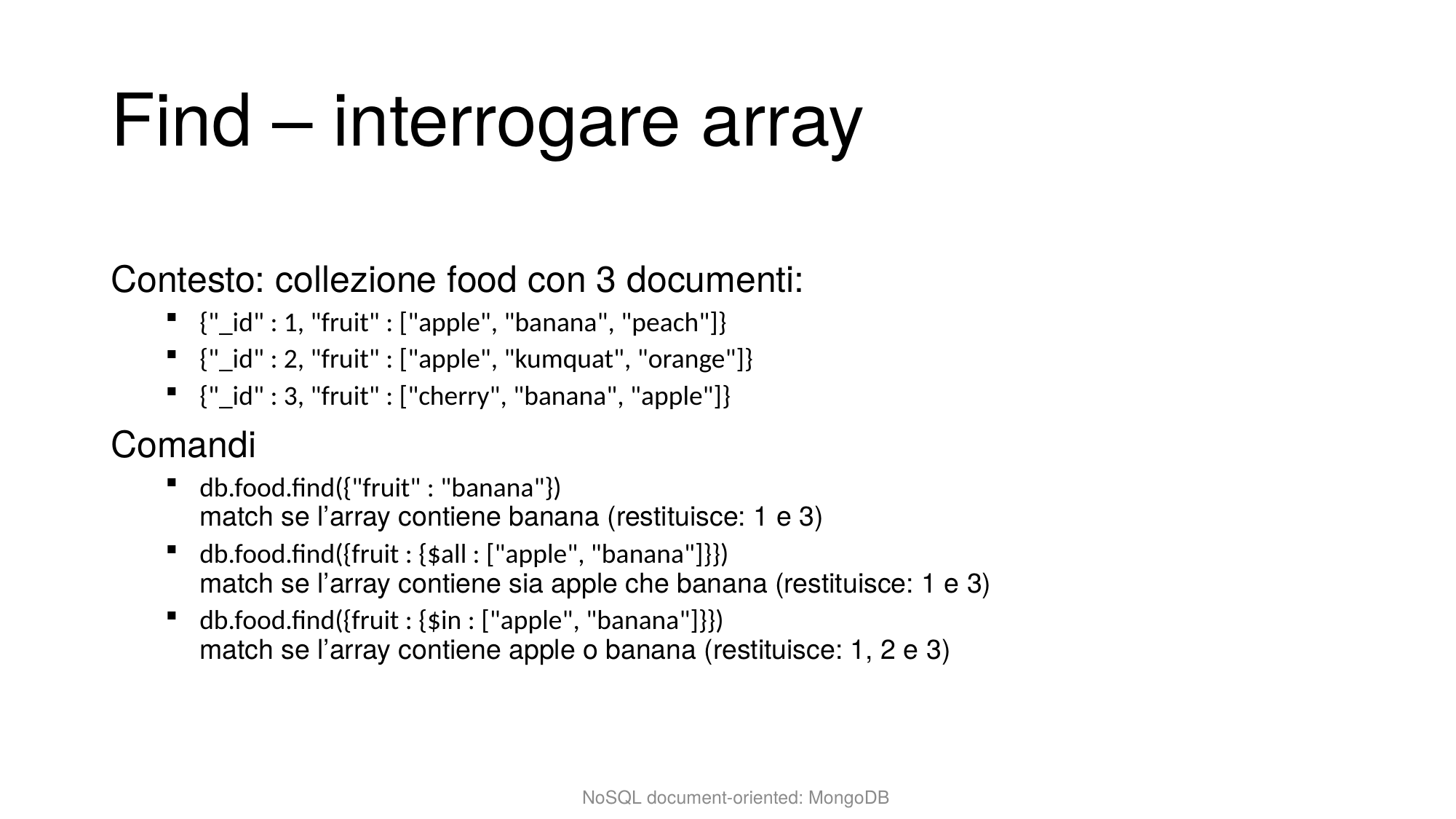

# Find – interrogare array
Contesto: collezione food con 3 documenti:
{"_id" : 1, "fruit" : ["apple", "banana", "peach"]}
{"_id" : 2, "fruit" : ["apple", "kumquat", "orange"]}
{"_id" : 3, "fruit" : ["cherry", "banana", "apple"]}
Comandi
db.food.find({"fruit" : "banana"})
match se l’array contiene banana (restituisce: 1 e 3)
db.food.find({fruit : {$all : ["apple", "banana"]}})
match se l’array contiene sia apple che banana (restituisce: 1 e 3)
db.food.find({fruit : {$in : ["apple", "banana"]}})
match se l’array contiene apple o banana (restituisce: 1, 2 e 3)